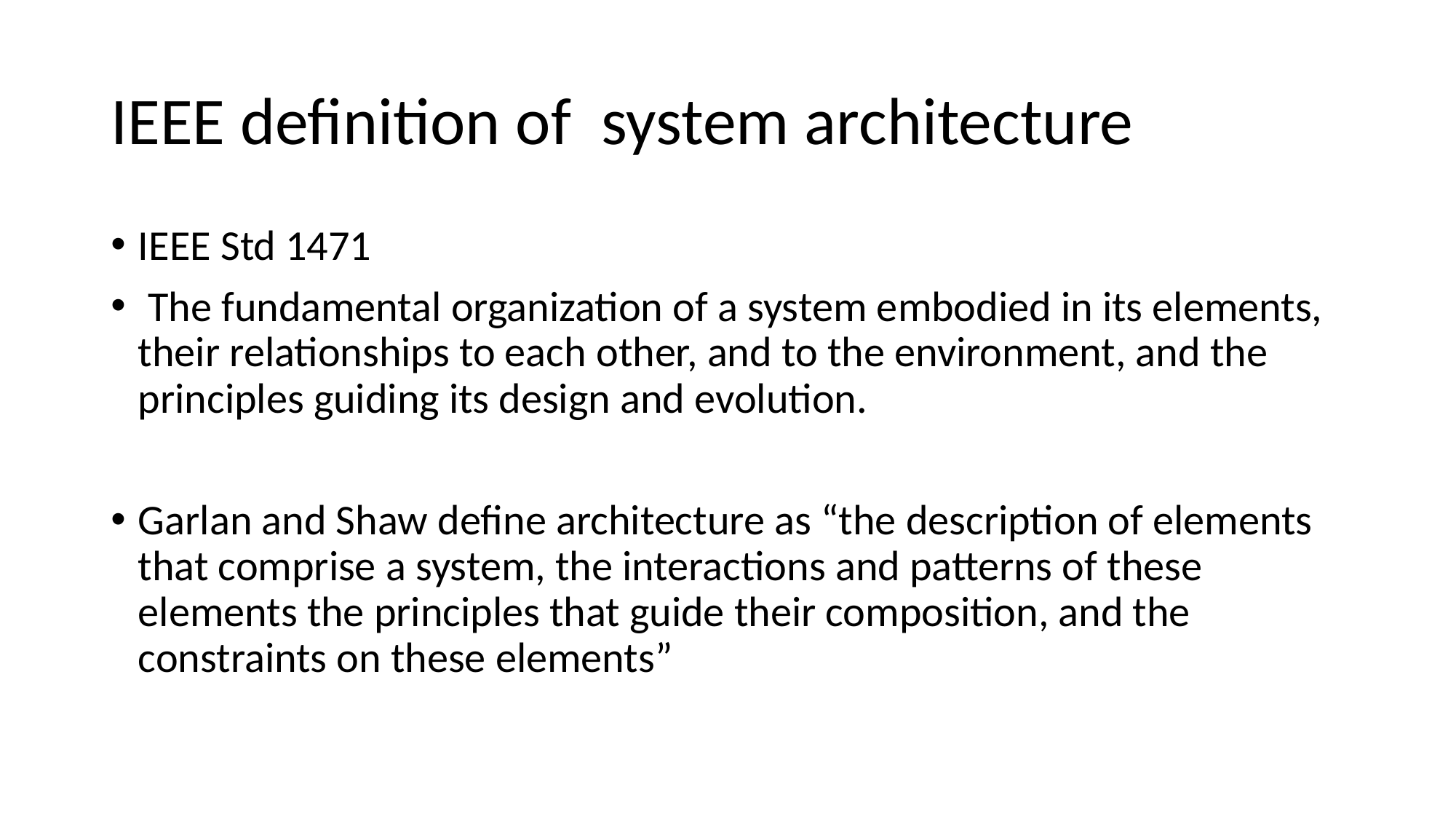

# IEEE definition of  system architecture
IEEE Std 1471
 The fundamental organization of a system embodied in its elements, their relationships to each other, and to the environment, and the principles guiding its design and evolution.

Garlan and Shaw define architecture as “the description of elements that comprise a system, the interactions and patterns of these elements the principles that guide their composition, and the constraints on these elements”